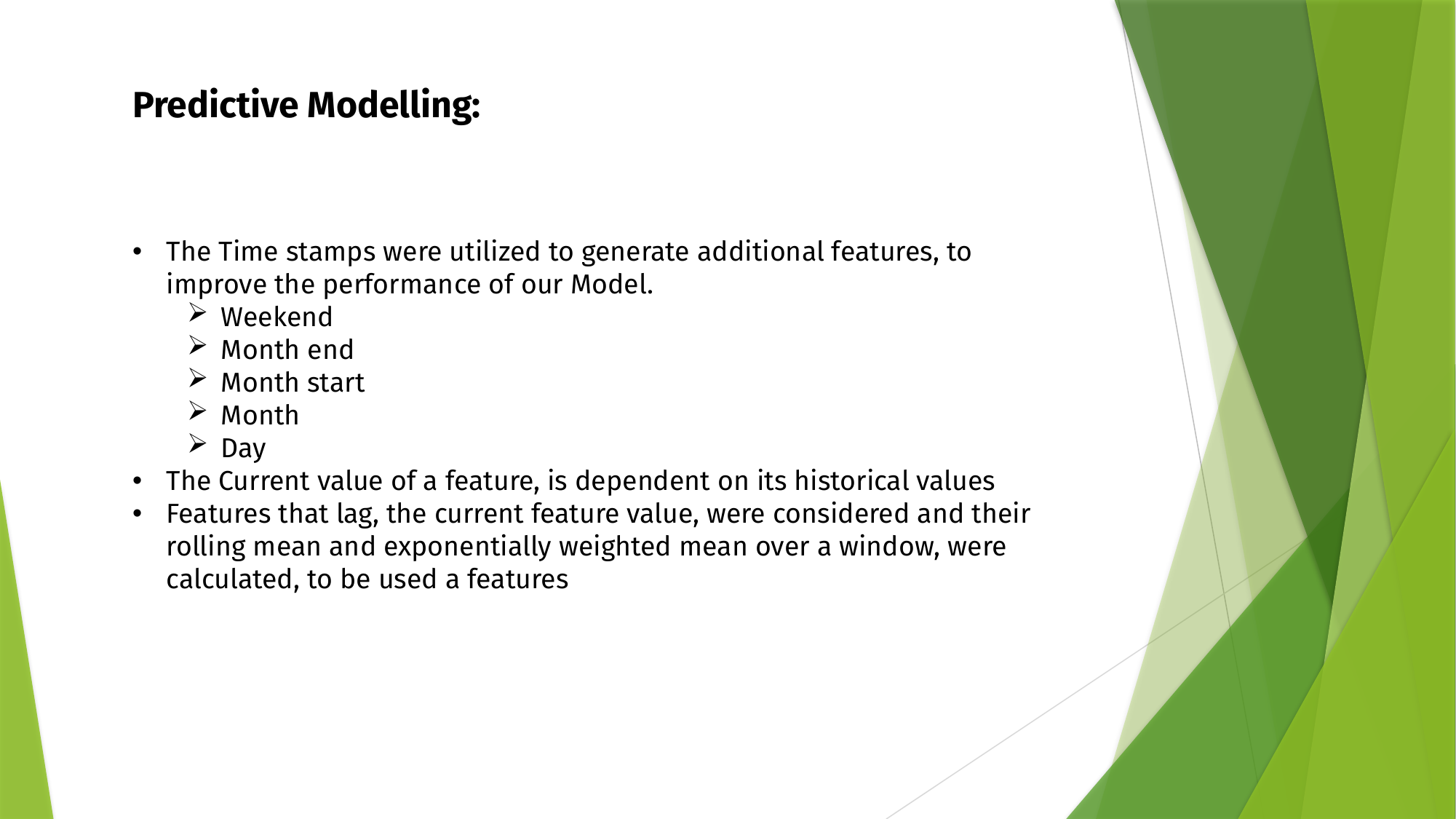

Predictive Modelling:
The Time stamps were utilized to generate additional features, to improve the performance of our Model.
Weekend
Month end
Month start
Month
Day
The Current value of a feature, is dependent on its historical values
Features that lag, the current feature value, were considered and their rolling mean and exponentially weighted mean over a window, were calculated, to be used a features